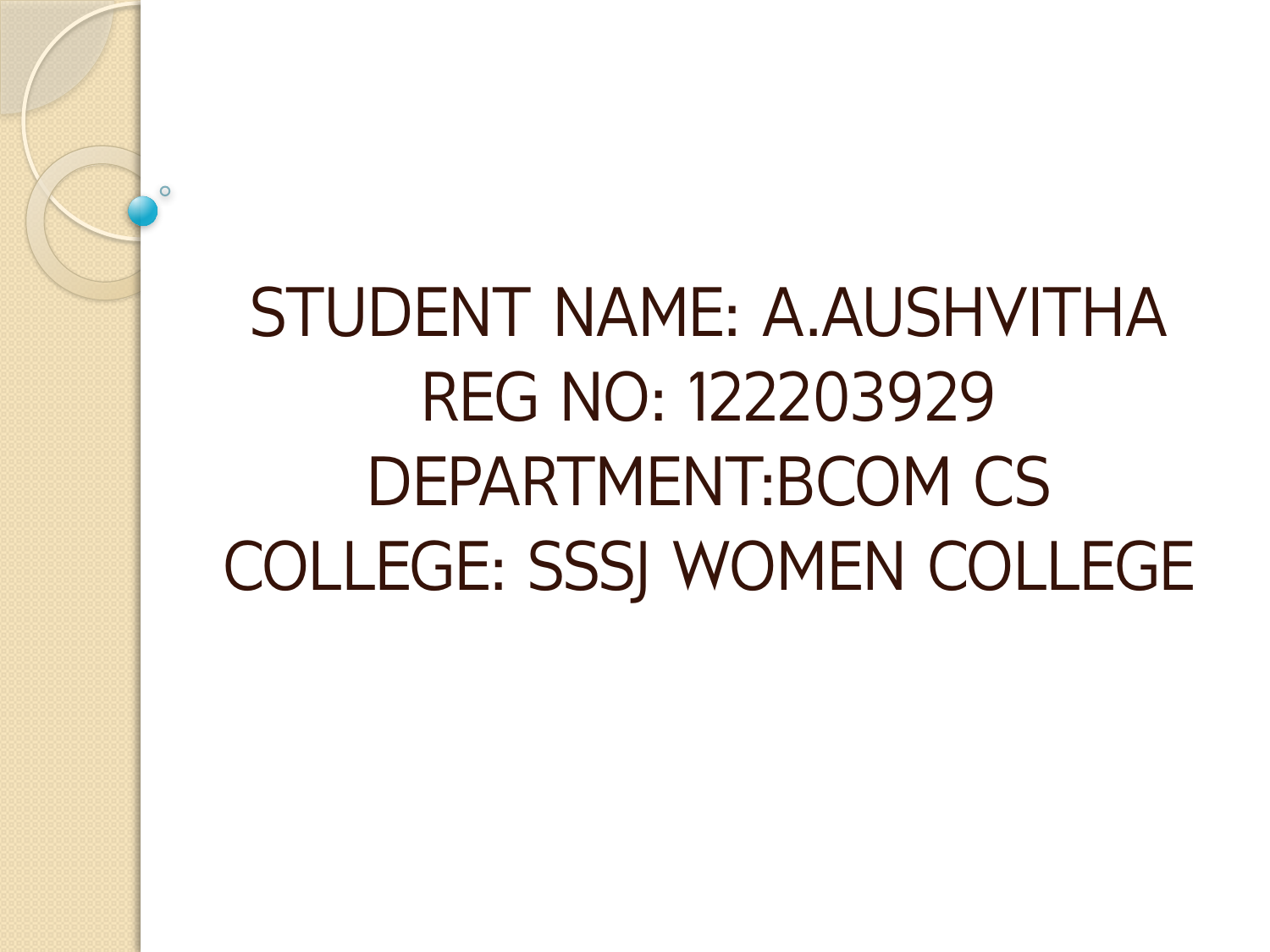

#
STUDENT NAME: A.AUSHVITHA
REG NO: 122203929
DEPARTMENT:BCOM CS
COLLEGE: SSSJ WOMEN COLLEGE